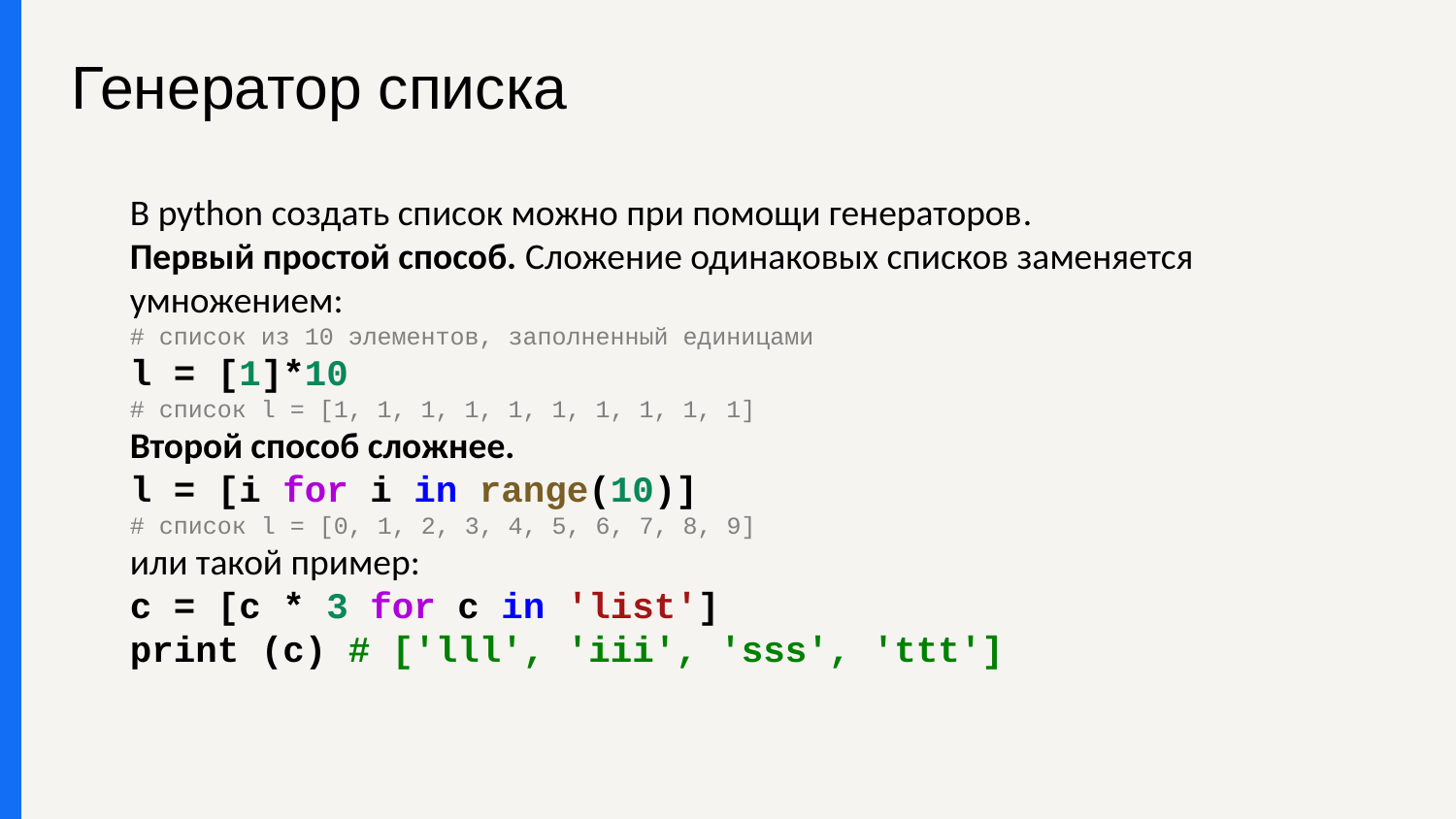

# Генератор списка
В python создать список можно при помощи генераторов.
Первый простой способ. Сложение одинаковых списков заменяется умножением:
# список из 10 элементов, заполненный единицами
l = [1]*10
# список l = [1, 1, 1, 1, 1, 1, 1, 1, 1, 1]
Второй способ сложнее.
l = [i for i in range(10)]
# список l = [0, 1, 2, 3, 4, 5, 6, 7, 8, 9]
или такой пример:
c = [c * 3 for c in 'list']
print (c) # ['lll', 'iii', 'sss', 'ttt']